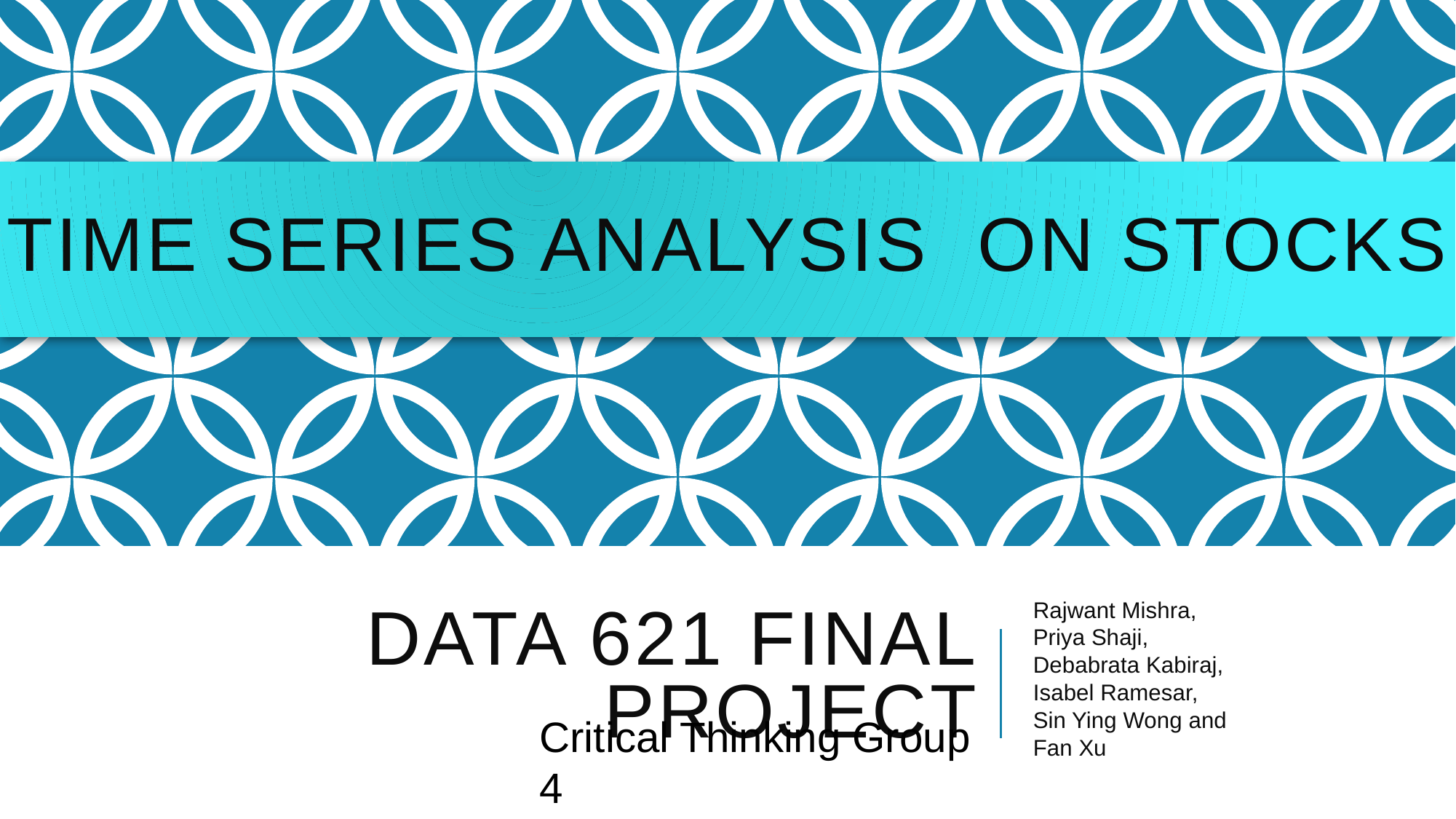

Time Series Analysis  on stocks
# Data 621 Final Project
Rajwant Mishra,
Priya Shaji,
Debabrata Kabiraj,
Isabel Ramesar,
Sin Ying Wong and
Fan Xu
Critical Thinking Group 4